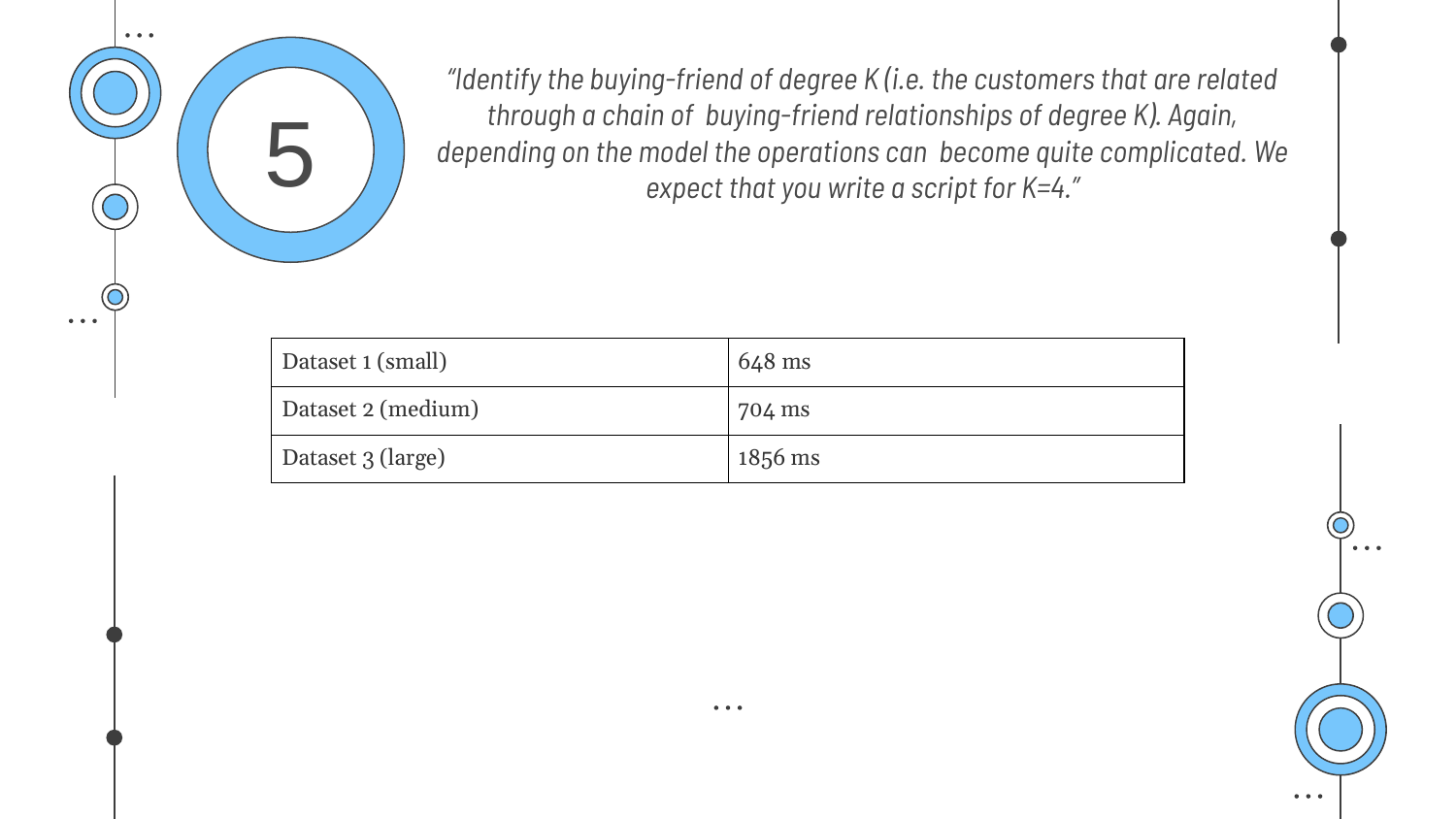

“Identify the buying-friend of degree K (i.e. the customers that are related through a chain of  buying-friend relationships of degree K). Again, depending on the model the operations can  become quite complicated. We expect that you write a script for K=4.”
5
| Dataset 1 (small) | 648 ms |
| --- | --- |
| Dataset 2 (medium) | 704 ms |
| Dataset 3 (large) | 1856 ms |